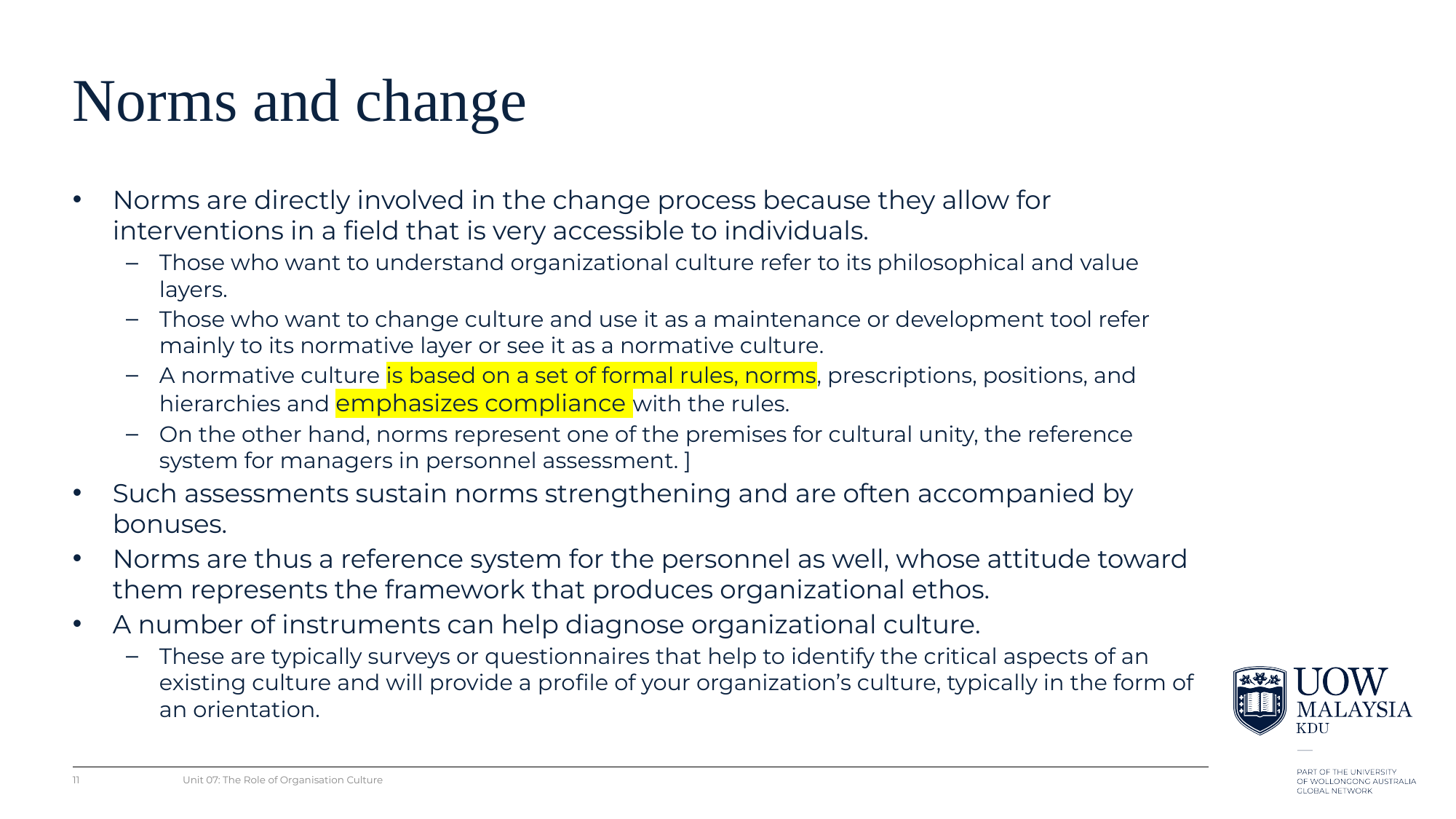

# Norms and change
Norms are directly involved in the change process because they allow for interventions in a ﬁeld that is very accessible to individuals.
Those who want to understand organizational culture refer to its philosophical and value layers.
Those who want to change culture and use it as a maintenance or development tool refer mainly to its normative layer or see it as a normative culture.
A normative culture is based on a set of formal rules, norms, prescriptions, positions, and hierarchies and emphasizes compliance with the rules.
On the other hand, norms represent one of the premises for cultural unity, the reference system for managers in personnel assessment. ]
Such assessments sustain norms strengthening and are often accompanied by bonuses.
Norms are thus a reference system for the personnel as well, whose attitude toward them represents the framework that produces organizational ethos.
A number of instruments can help diagnose organizational culture.
These are typically surveys or questionnaires that help to identify the critical aspects of an existing culture and will provide a proﬁle of your organization’s culture, typically in the form of an orientation.
11
Unit 07: The Role of Organisation Culture